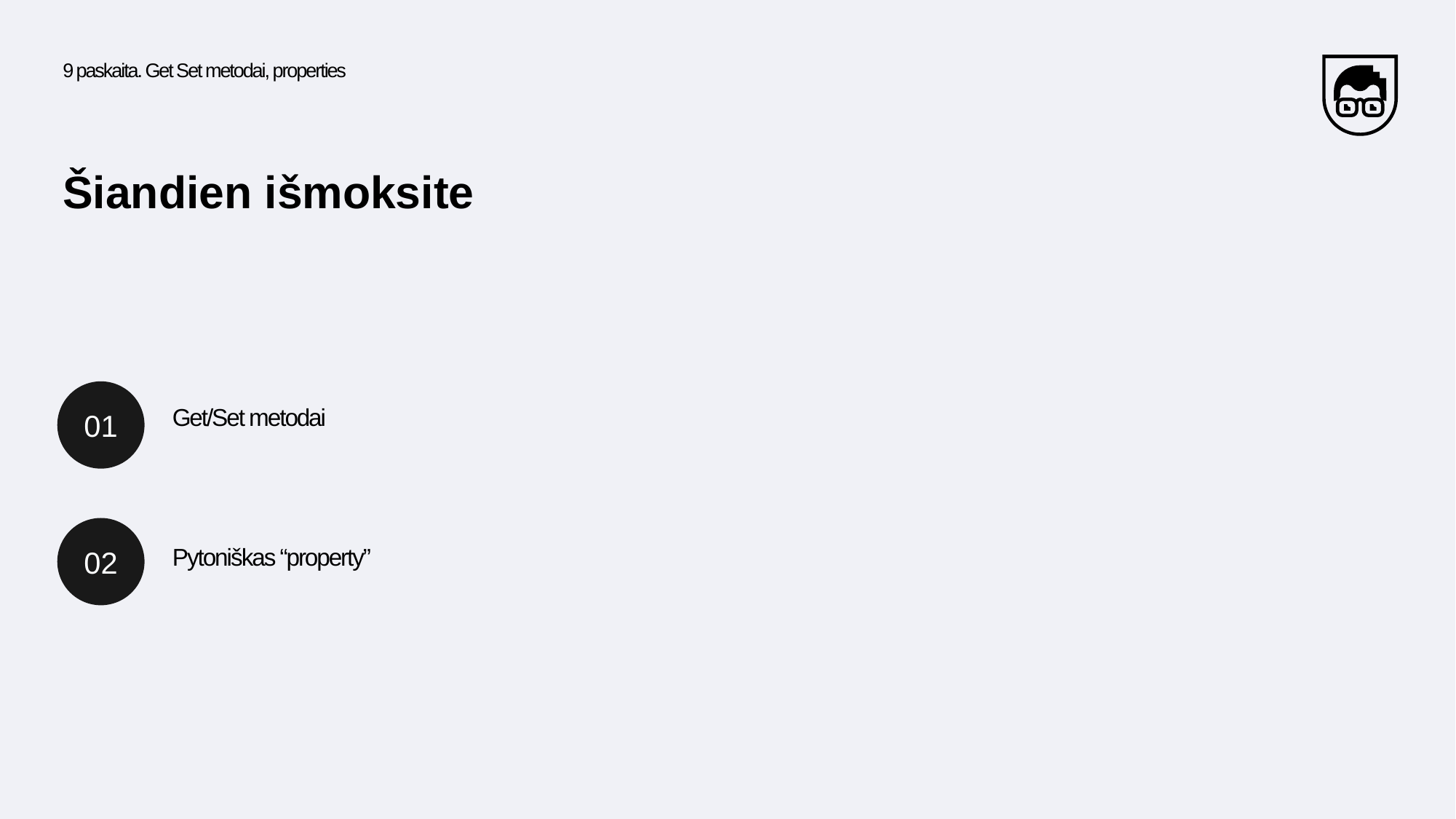

9 paskaita. Get Set metodai, properties
Šiandien išmoksite

01
Get/Set metodai

02
Pytoniškas “property”